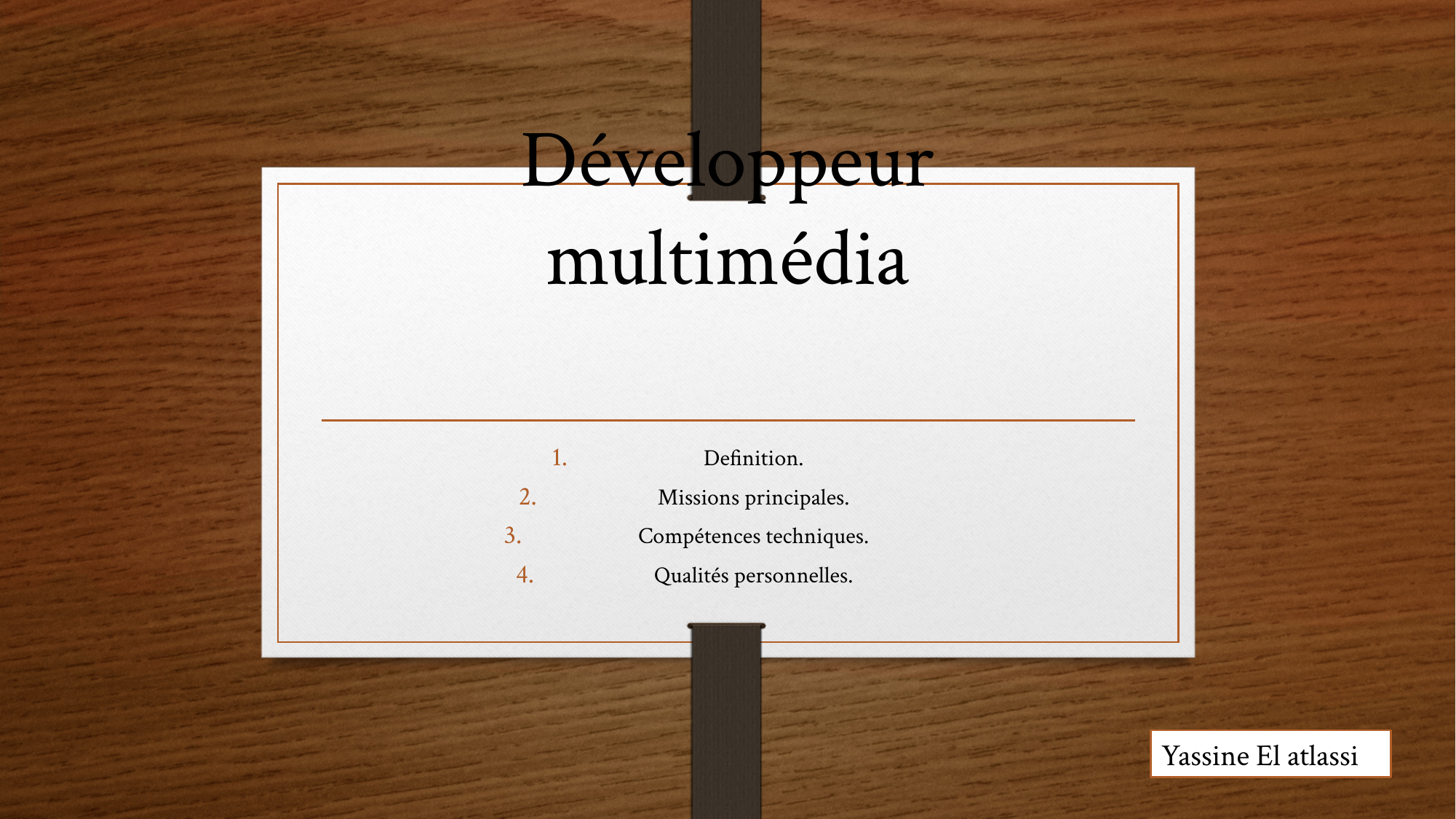

# Développeur multimédia
Definition.
Missions principales.
Compétences techniques.
Qualités personnelles.
Yassine El atlassi